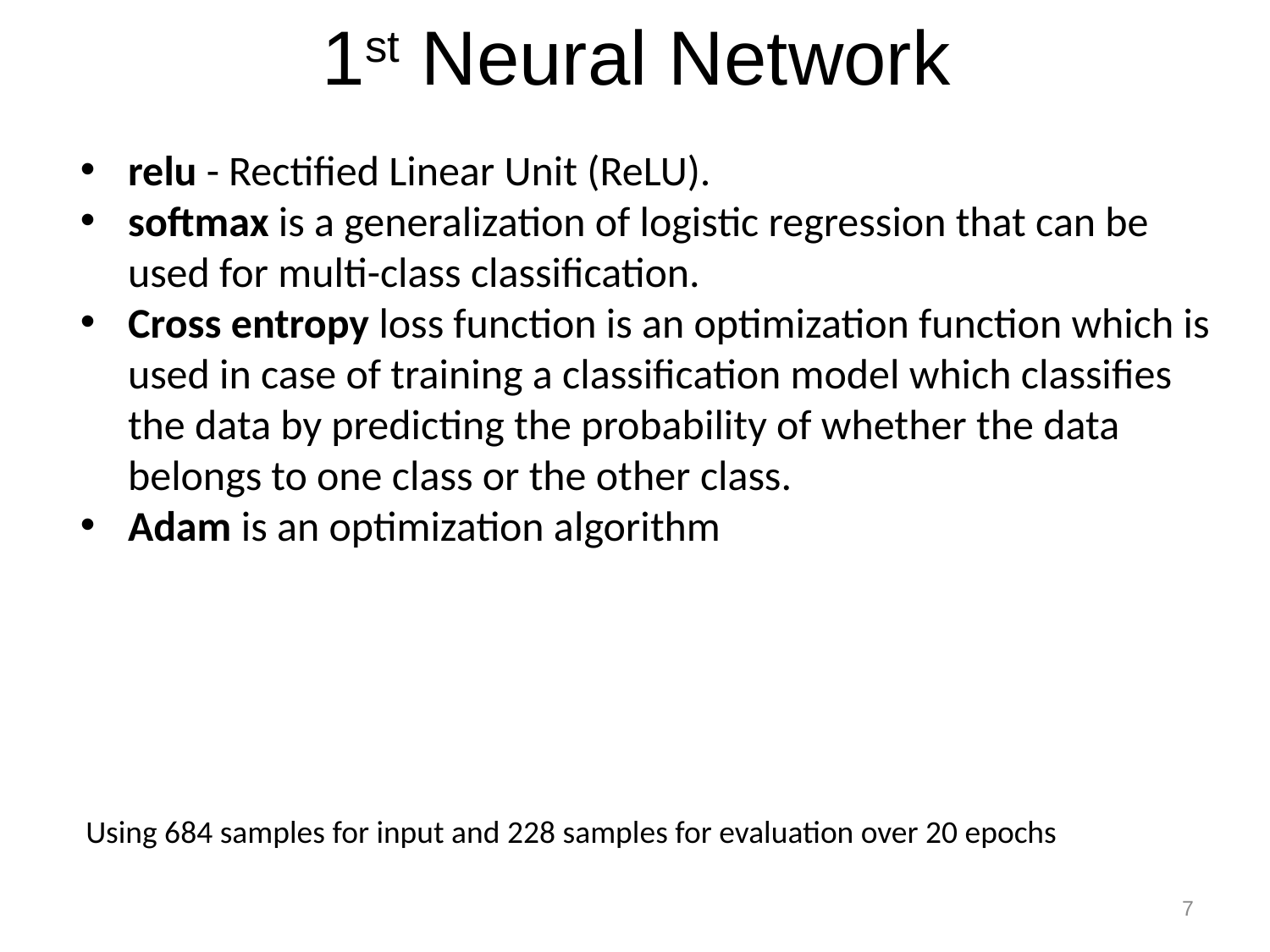

# 1st Neural Network
relu - Rectified Linear Unit (ReLU).
softmax is a generalization of logistic regression that can be used for multi-class classification.
Cross entropy loss function is an optimization function which is used in case of training a classification model which classifies the data by predicting the probability of whether the data belongs to one class or the other class.
Adam is an optimization algorithm

Using 684 samples for input and 228 samples for evaluation over 20 epochs
7